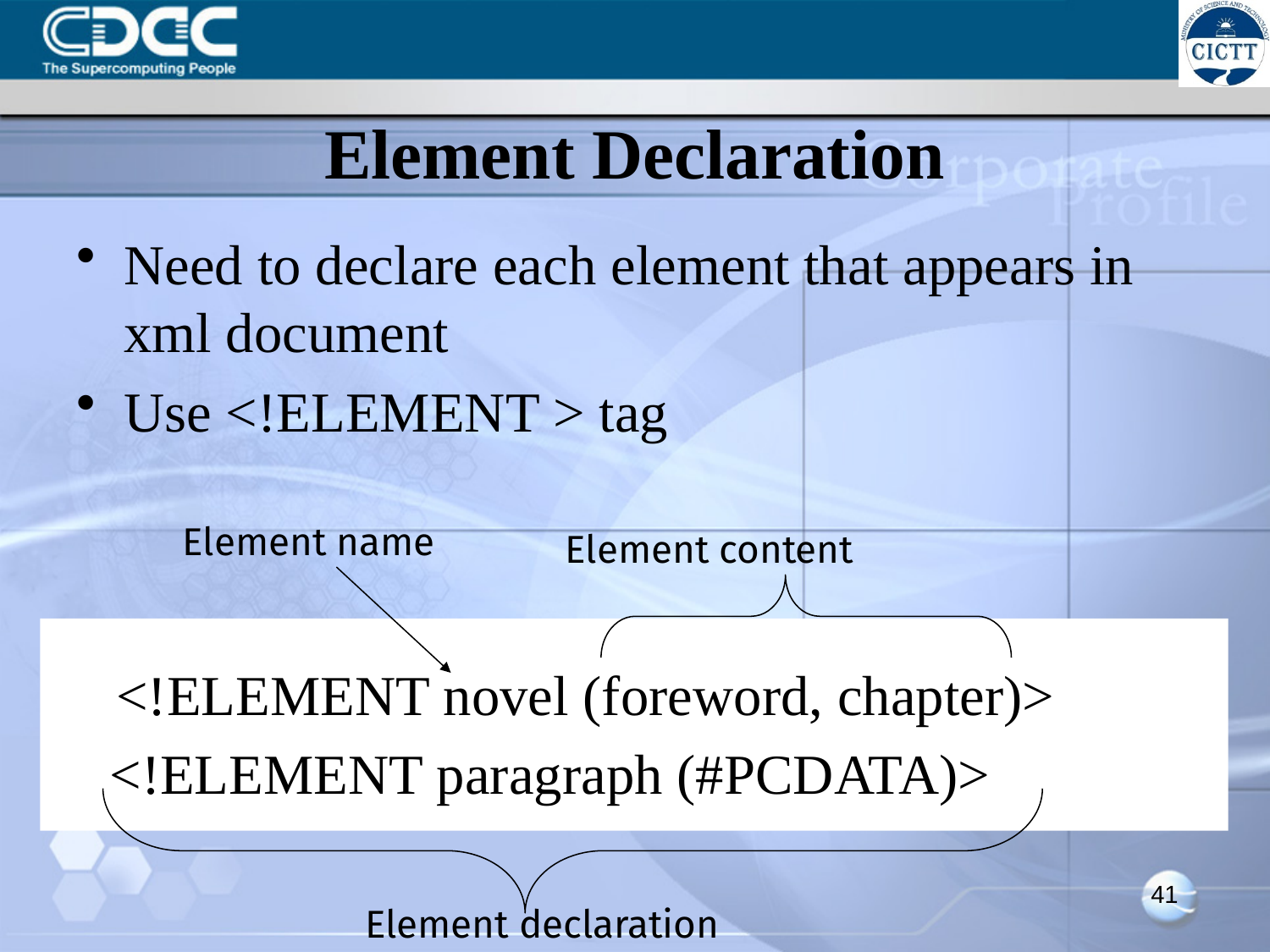

# Element Declaration
Need to declare each element that appears in xml document
Use <!ELEMENT > tag

Element name
Element content

<!ELEMENT novel (foreword, chapter)>
    <!ELEMENT paragraph (#PCDATA)>

Element declaration